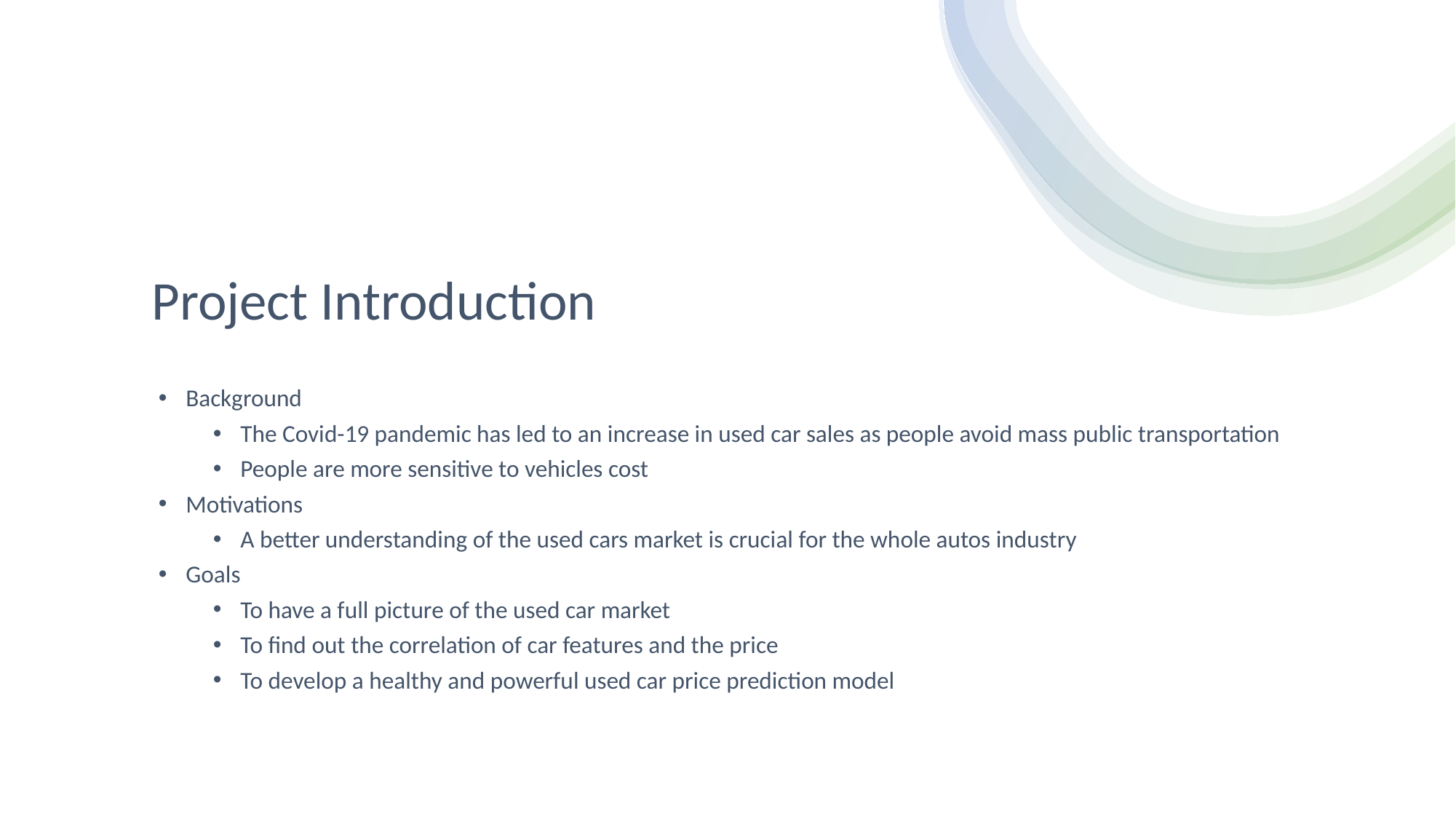

# Project Introduction
Background
The Covid-19 pandemic has led to an increase in used car sales as people avoid mass public transportation
People are more sensitive to vehicles cost
Motivations
A better understanding of the used cars market is crucial for the whole autos industry
Goals
To have a full picture of the used car market
To find out the correlation of car features and the price
To develop a healthy and powerful used car price prediction model